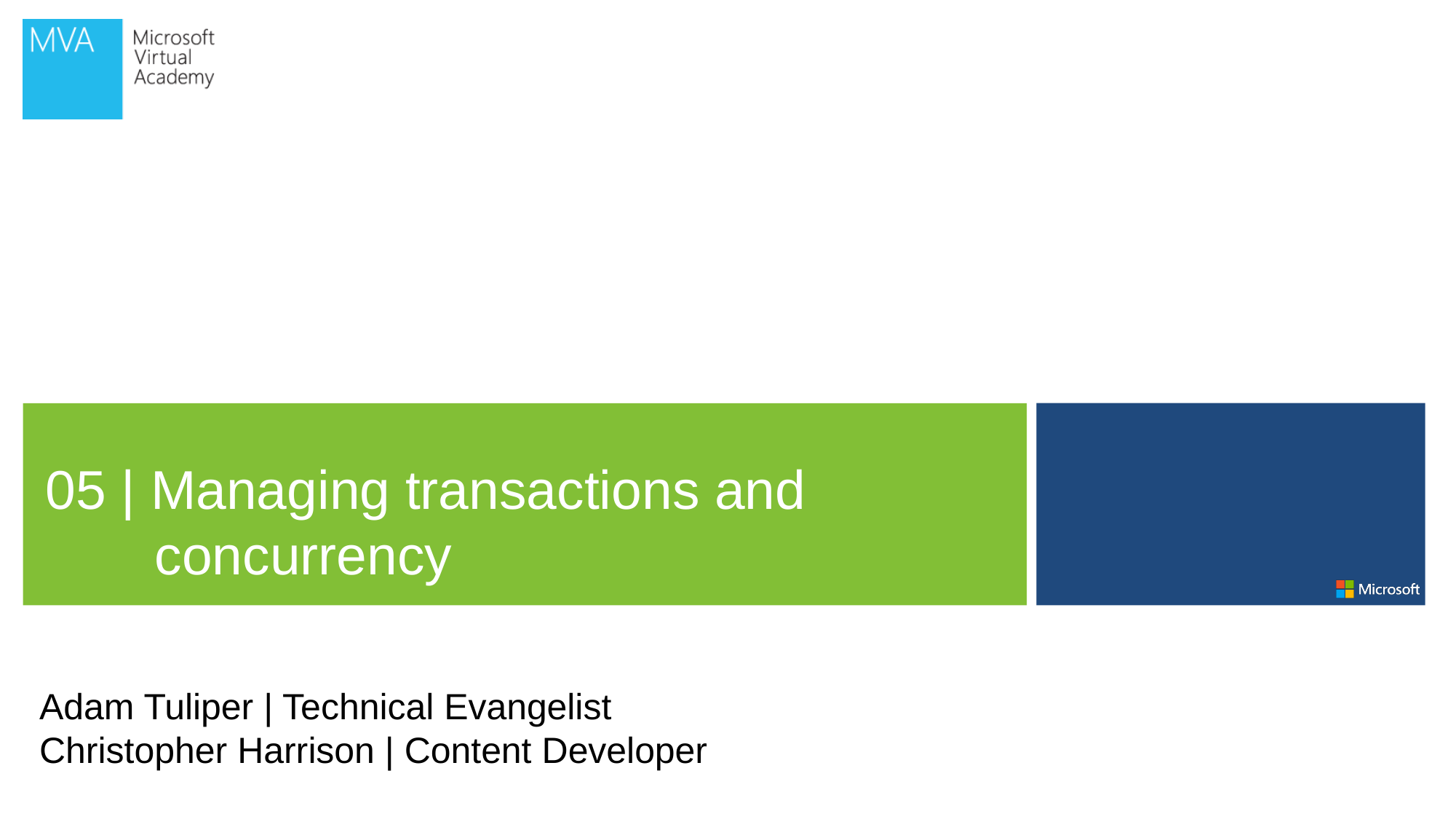

05 | Managing transactions and concurrency
Adam Tuliper | Technical Evangelist
Christopher Harrison | Content Developer